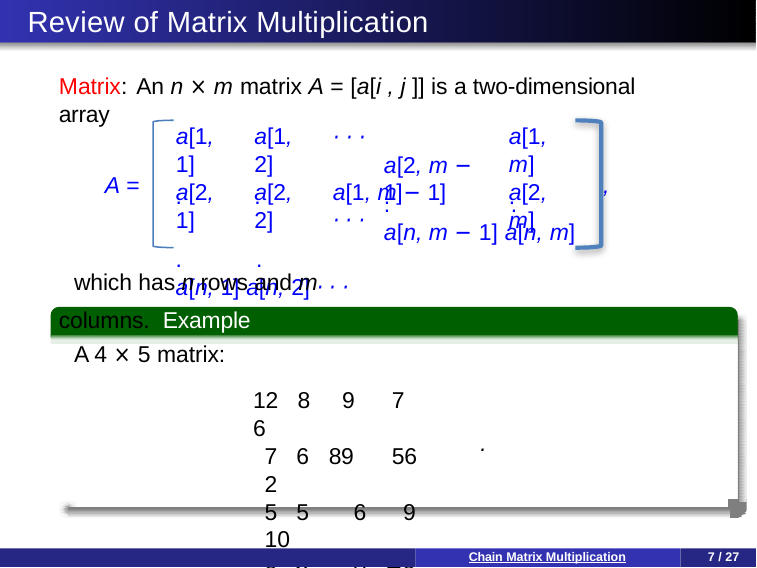

# Review of Matrix Multiplication
Matrix: An n × m matrix A = [a[i , j ]] is a two-dimensional array

a[1, 1]
a[2, 1]
· · ·	a[1, m − 1]
· · ·
.	.
a[n, 1] a[n, 2] · · ·
a[1, 2]
a[2, 2]
a[1, m]
a[2, m]

a[2, m − 1]
A =
,
.
.
.
.
.	.
a[n, m − 1] a[n, m]
which has n rows and m columns.  Example
A 4 × 5 matrix:

12   8	9	7	6
7   6   89	56	2
5   5	6	9  10
8  6	0   −8  −1
.

Chain Matrix Multiplication
7 / 27